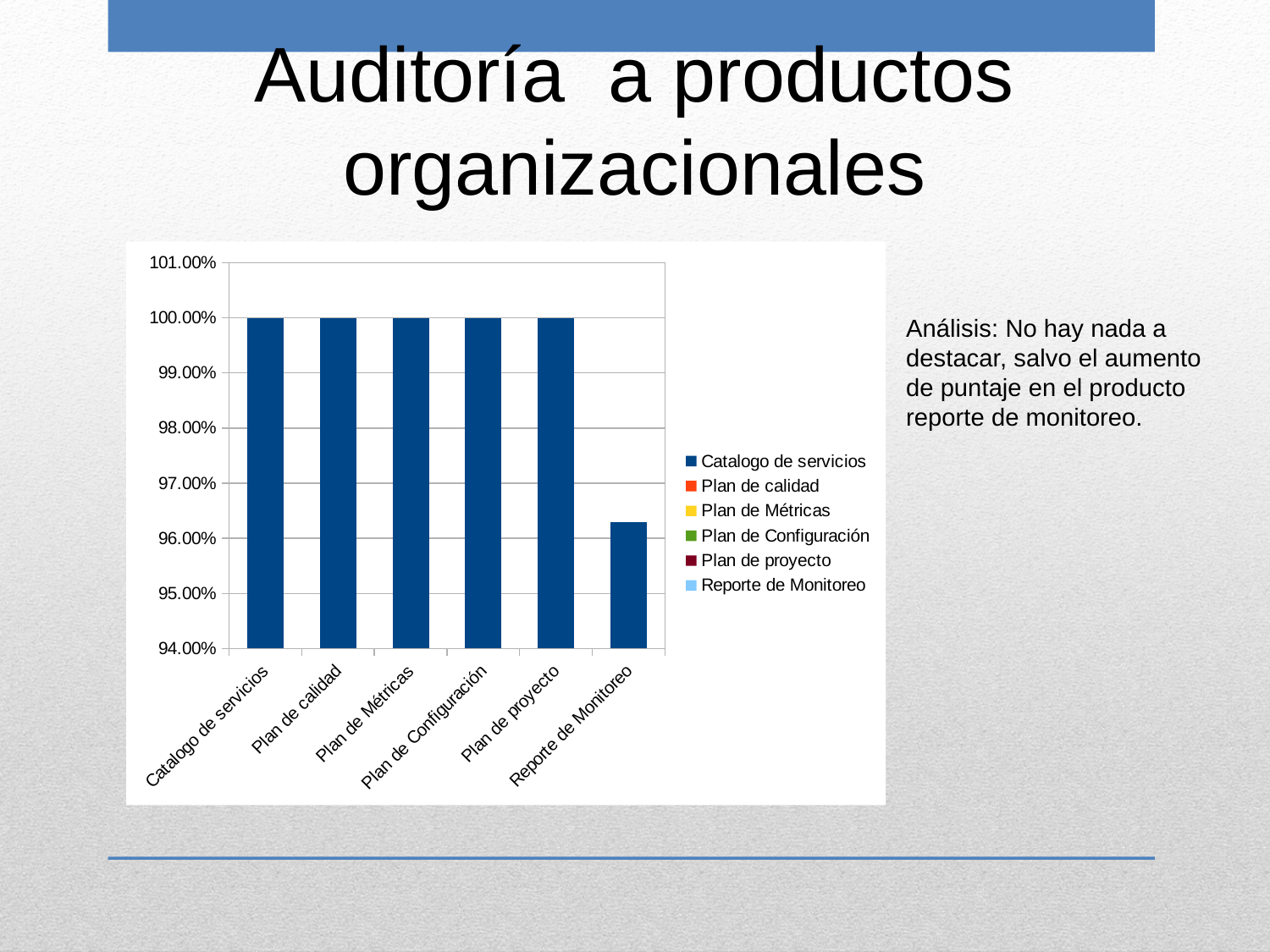

Auditoría  a productos organizacionales

### Chart

| Category | Productos Organizacionales |
|---|---|
| Catalogo de servicios | 1.0 |
| Plan de calidad | 1.0 |
| Plan de Métricas | 1.0 |
| Plan de Configuración | 1.0 |
| Plan de proyecto | 1.0 |
| Reporte de Monitoreo | 0.9630000000000001 |
Análisis: No hay nada a destacar, salvo el aumento de puntaje en el producto reporte de monitoreo.